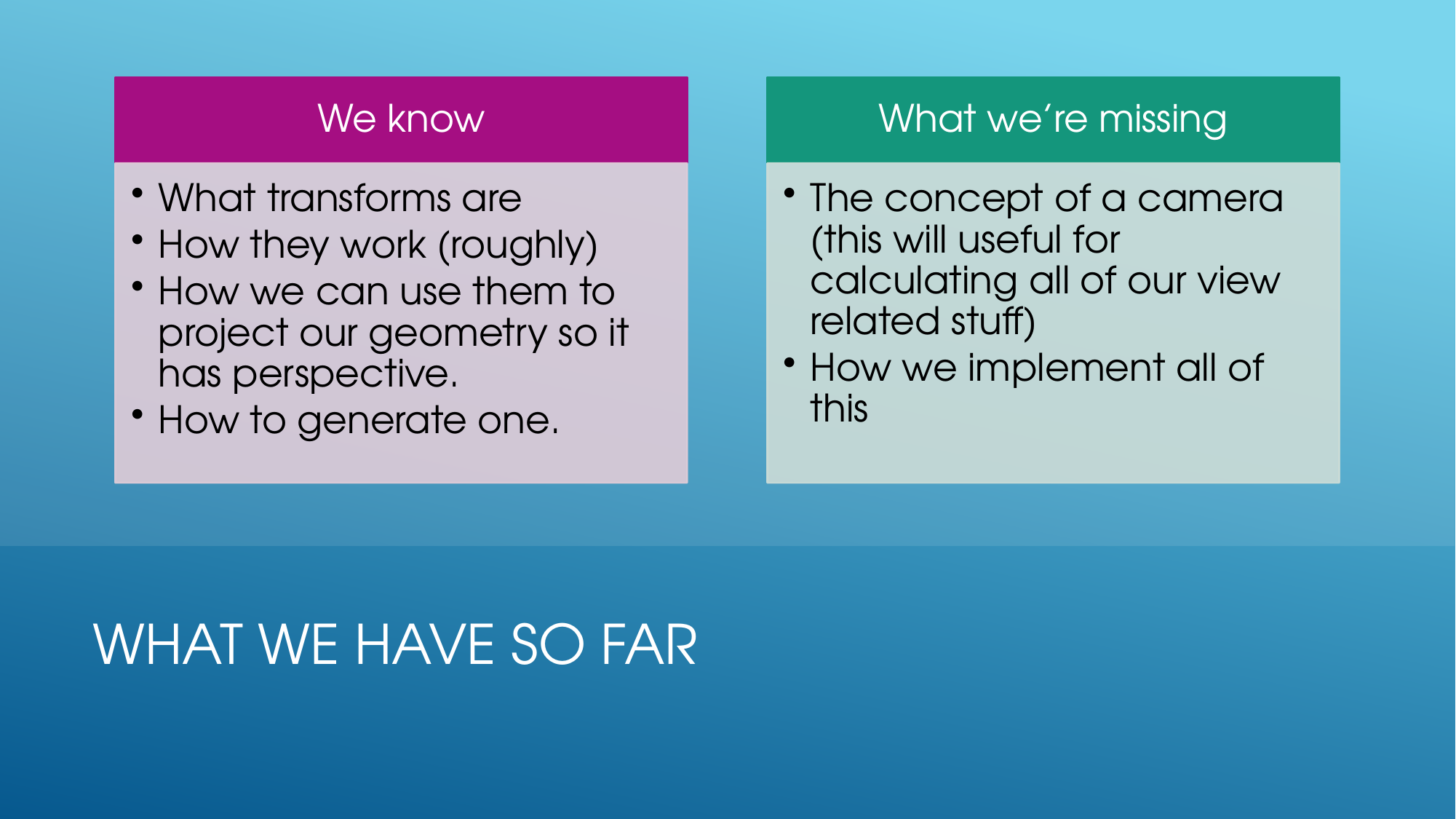

We know
What transforms are
How they work (roughly)
How we can use them to project our geometry so it has perspective.
How to generate one.
What we’re missing
The concept of a camera (this will useful for calculating all of our view related stuff)
How we implement all of this
# What we have so far